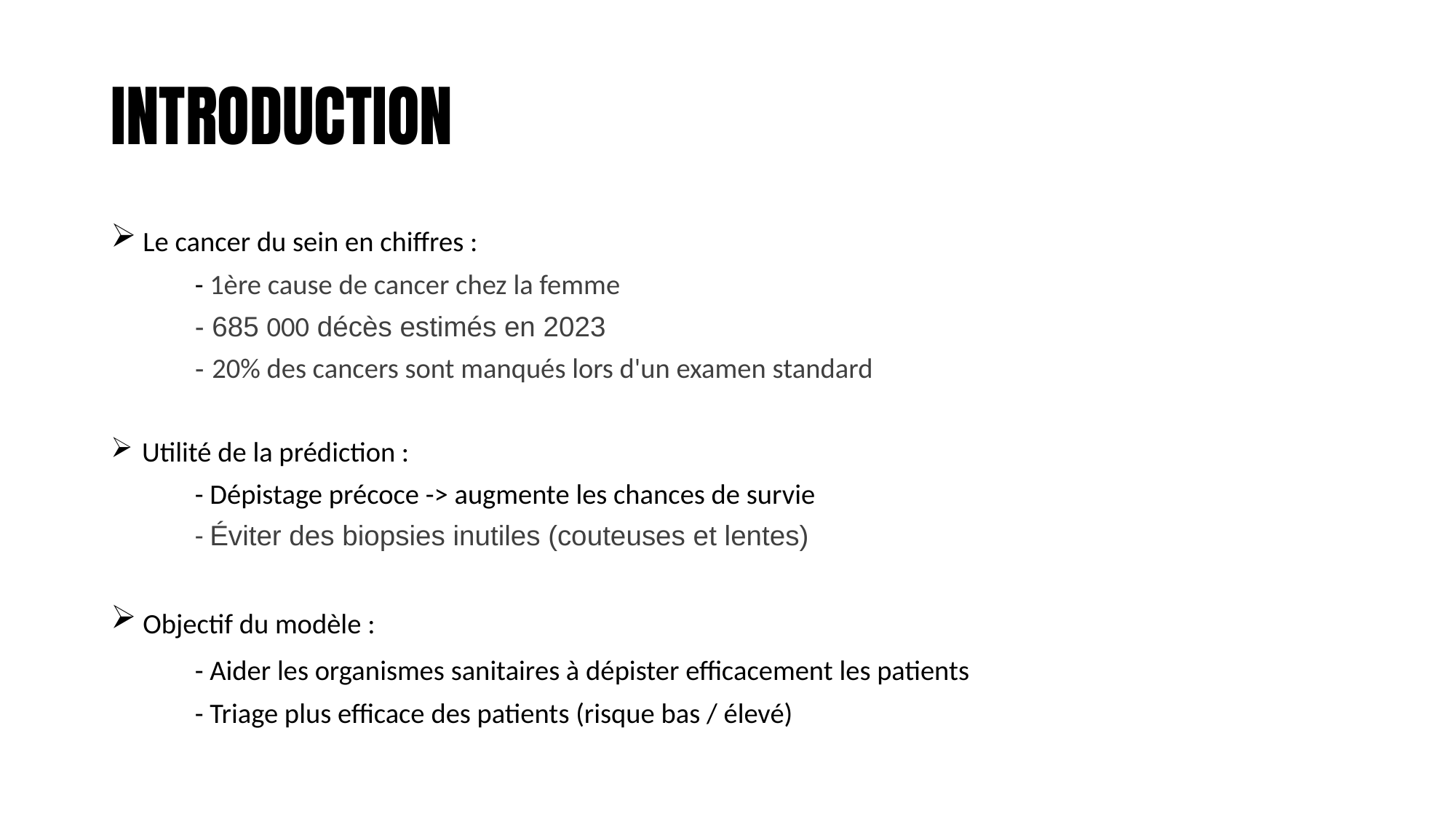

# INTRODUCTION
 Le cancer du sein en chiffres :
	- 1ère cause de cancer chez la femme
	- 685 000 décès estimés en 2023
	- 20% des cancers sont manqués lors d'un examen standard

 Utilité de la prédiction :
	- Dépistage précoce -> augmente les chances de survie
	- Éviter des biopsies inutiles (couteuses et lentes)

 Objectif du modèle :
	- Aider les organismes sanitaires à dépister efficacement les patients
	- Triage plus efficace des patients (risque bas / élevé)